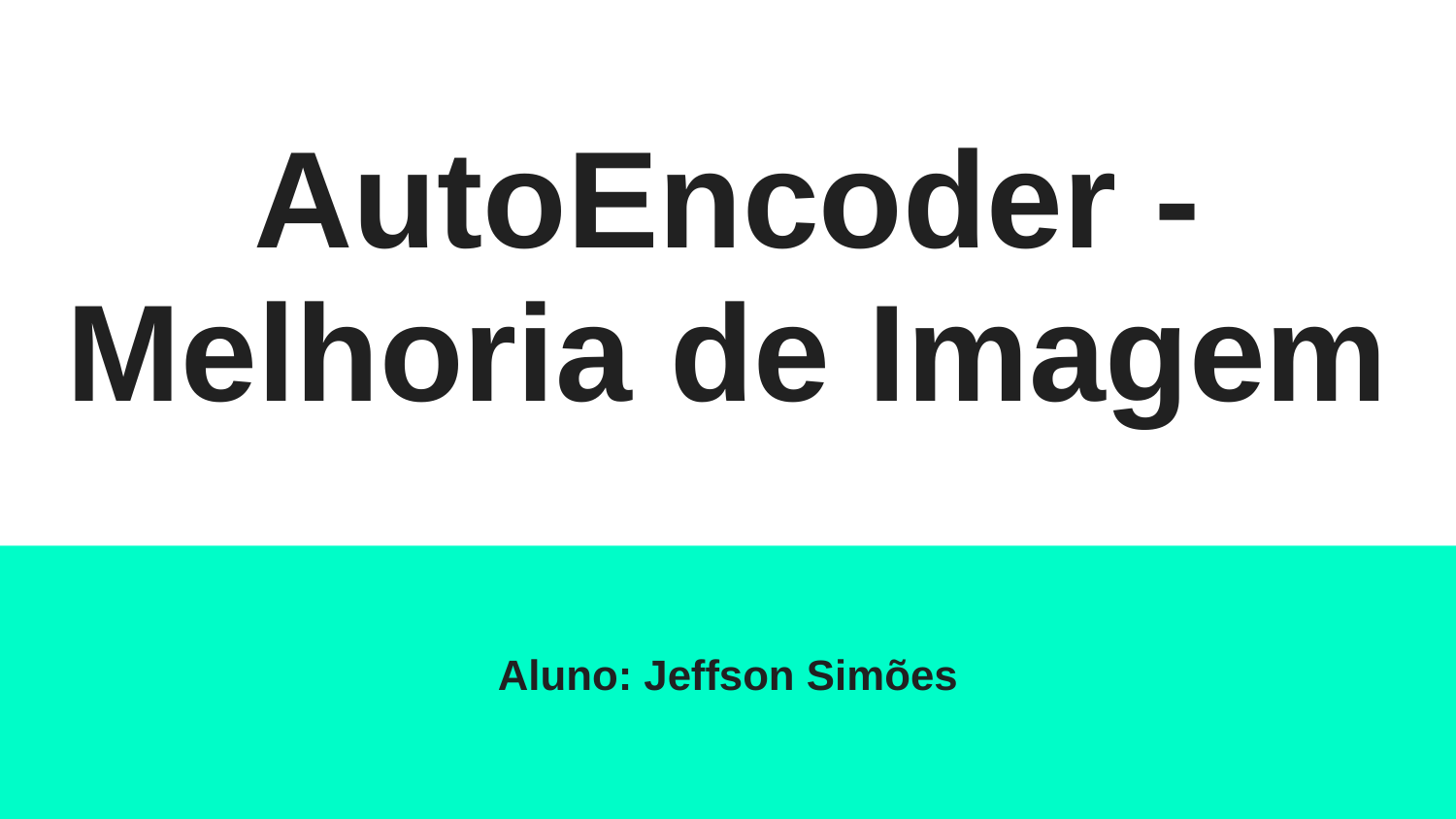

# AutoEncoder - Melhoria de Imagem
Aluno: Jeffson Simões